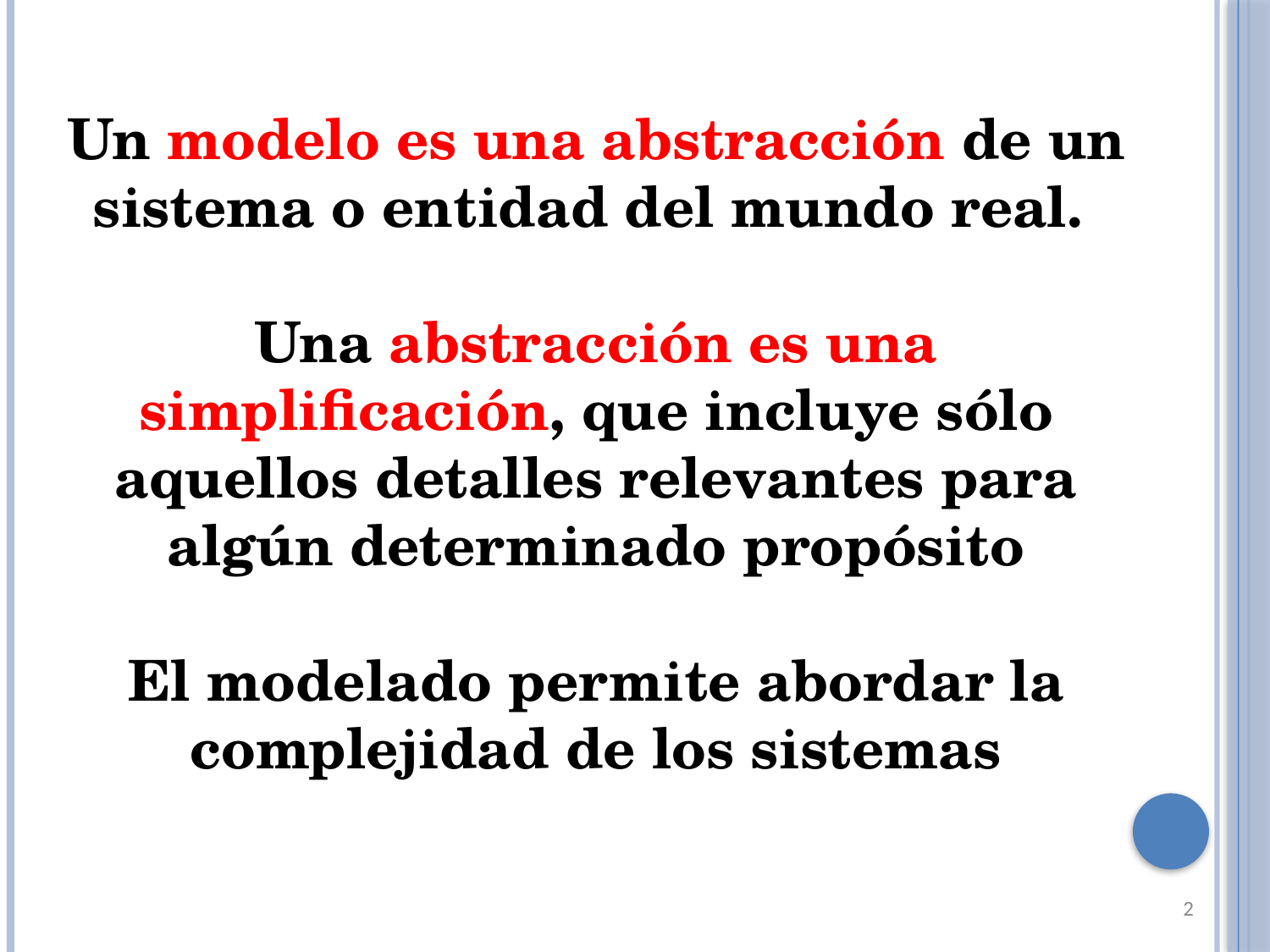

Un modelo es una abstracción de un sistema o entidad del mundo real.

Una abstracción es una simplificación, que incluye sólo aquellos detalles relevantes para algún determinado propósito

El modelado permite abordar la complejidad de los sistemas
2